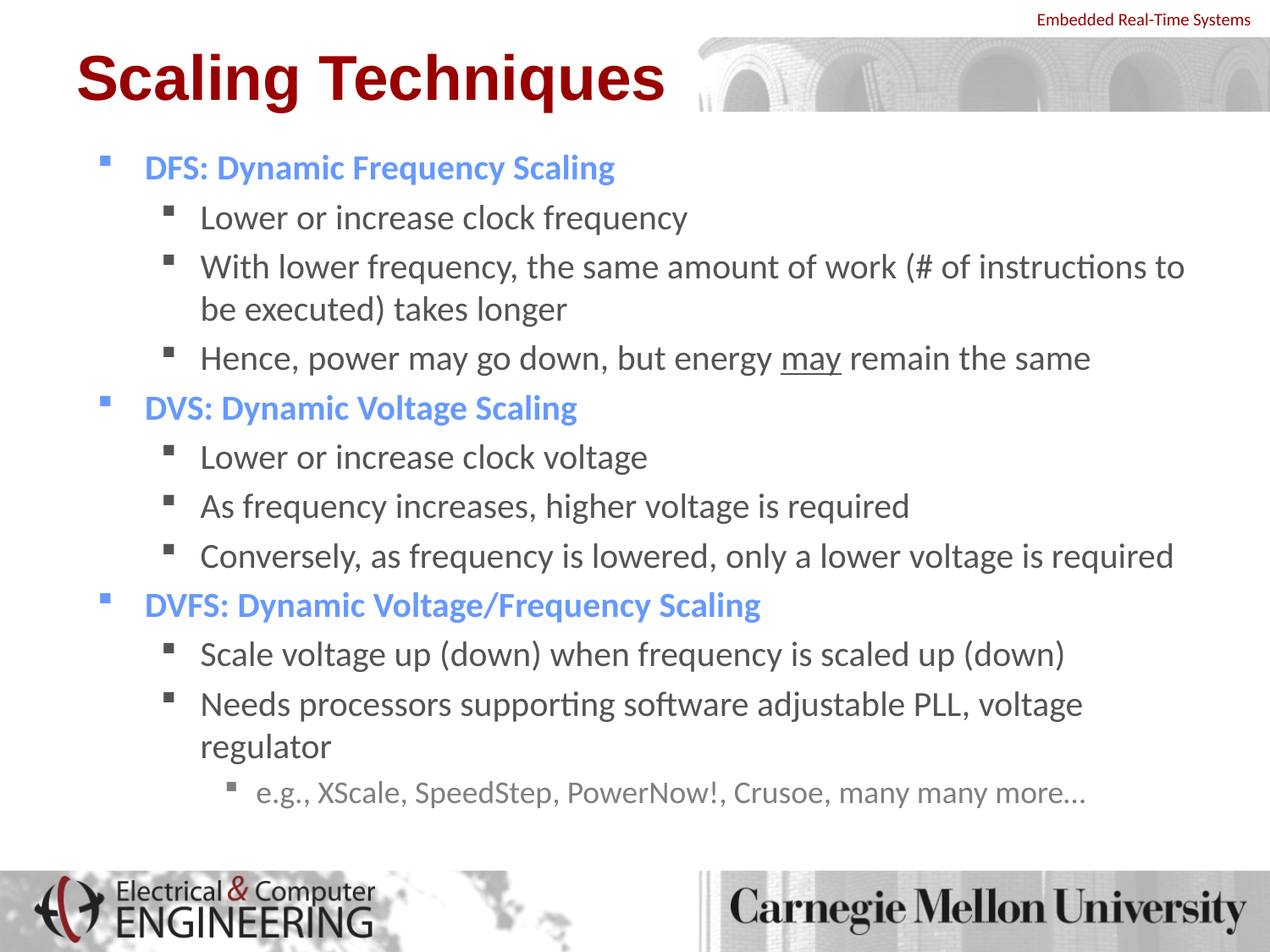

# Scaling Techniques
DFS: Dynamic Frequency Scaling
Lower or increase clock frequency
With lower frequency, the same amount of work (# of instructions to be executed) takes longer
Hence, power may go down, but energy may remain the same
DVS: Dynamic Voltage Scaling
Lower or increase clock voltage
As frequency increases, higher voltage is required
Conversely, as frequency is lowered, only a lower voltage is required
DVFS: Dynamic Voltage/Frequency Scaling
Scale voltage up (down) when frequency is scaled up (down)
Needs processors supporting software adjustable PLL, voltage regulator
e.g., XScale, SpeedStep, PowerNow!, Crusoe, many many more…